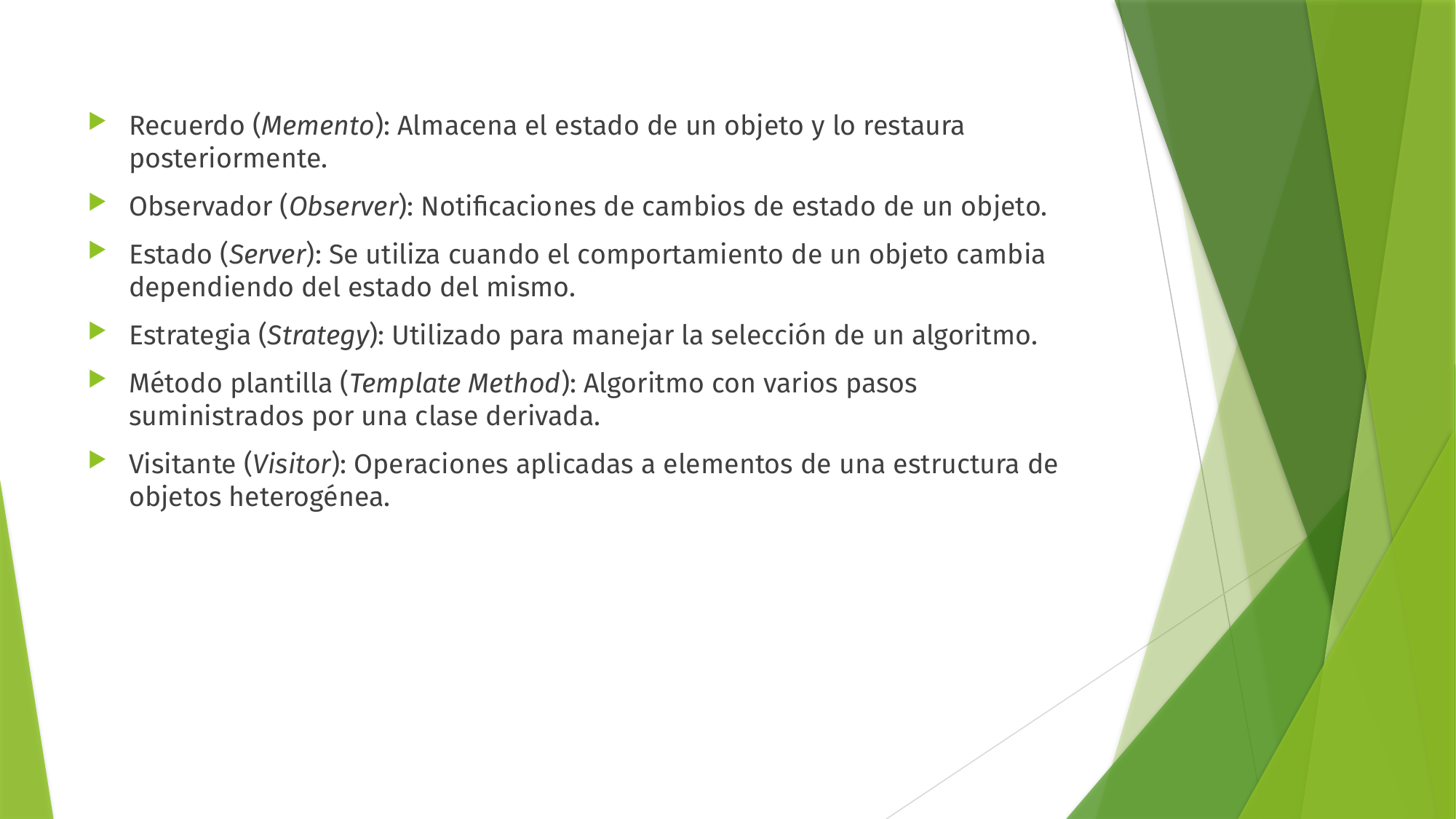

Recuerdo (Memento): Almacena el estado de un objeto y lo restaura posteriormente.
Observador (Observer): Notificaciones de cambios de estado de un objeto.
Estado (Server): Se utiliza cuando el comportamiento de un objeto cambia dependiendo del estado del mismo.
Estrategia (Strategy): Utilizado para manejar la selección de un algoritmo.
Método plantilla (Template Method): Algoritmo con varios pasos suministrados por una clase derivada.
Visitante (Visitor): Operaciones aplicadas a elementos de una estructura de objetos heterogénea.